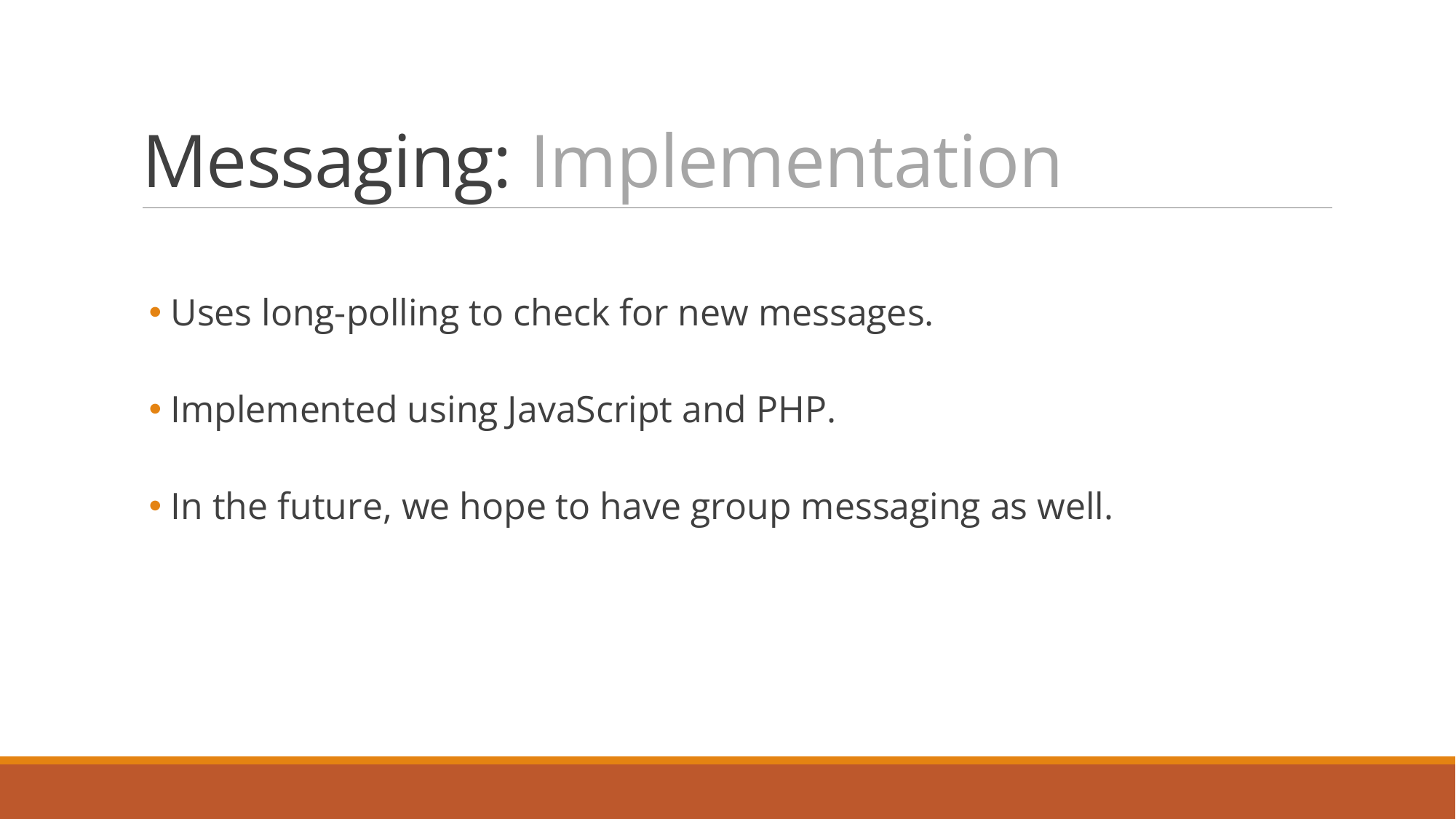

# Messaging: Implementation
Uses long-polling to check for new messages.

Implemented using JavaScript and PHP.

In the future, we hope to have group messaging as well.